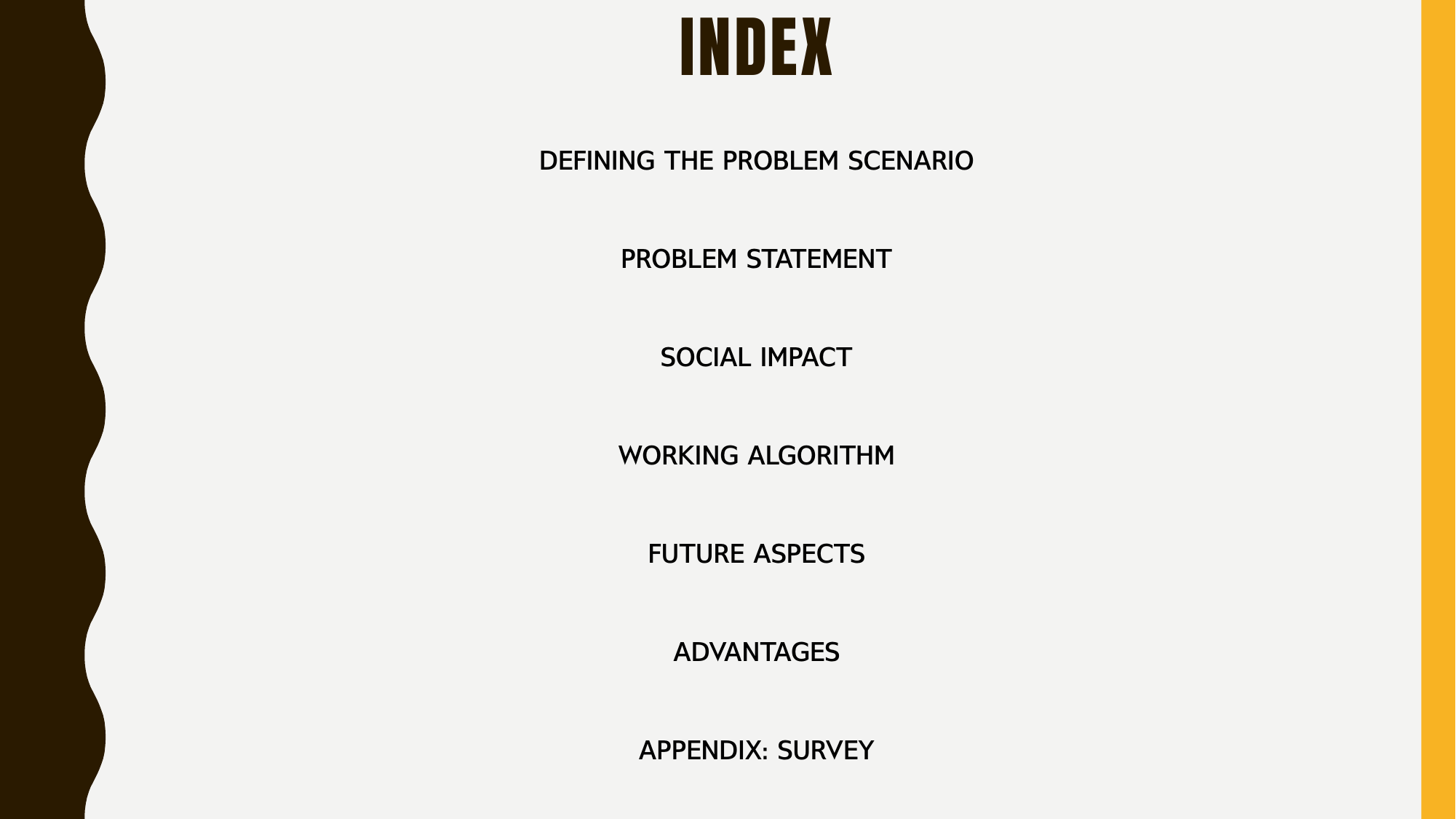

# index
DEFINING THE PROBLEM SCENARIO

PROBLEM STATEMENT

SOCIAL IMPACT

WORKING ALGORITHM

FUTURE ASPECTS

ADVANTAGES

APPENDIX: SURVEY